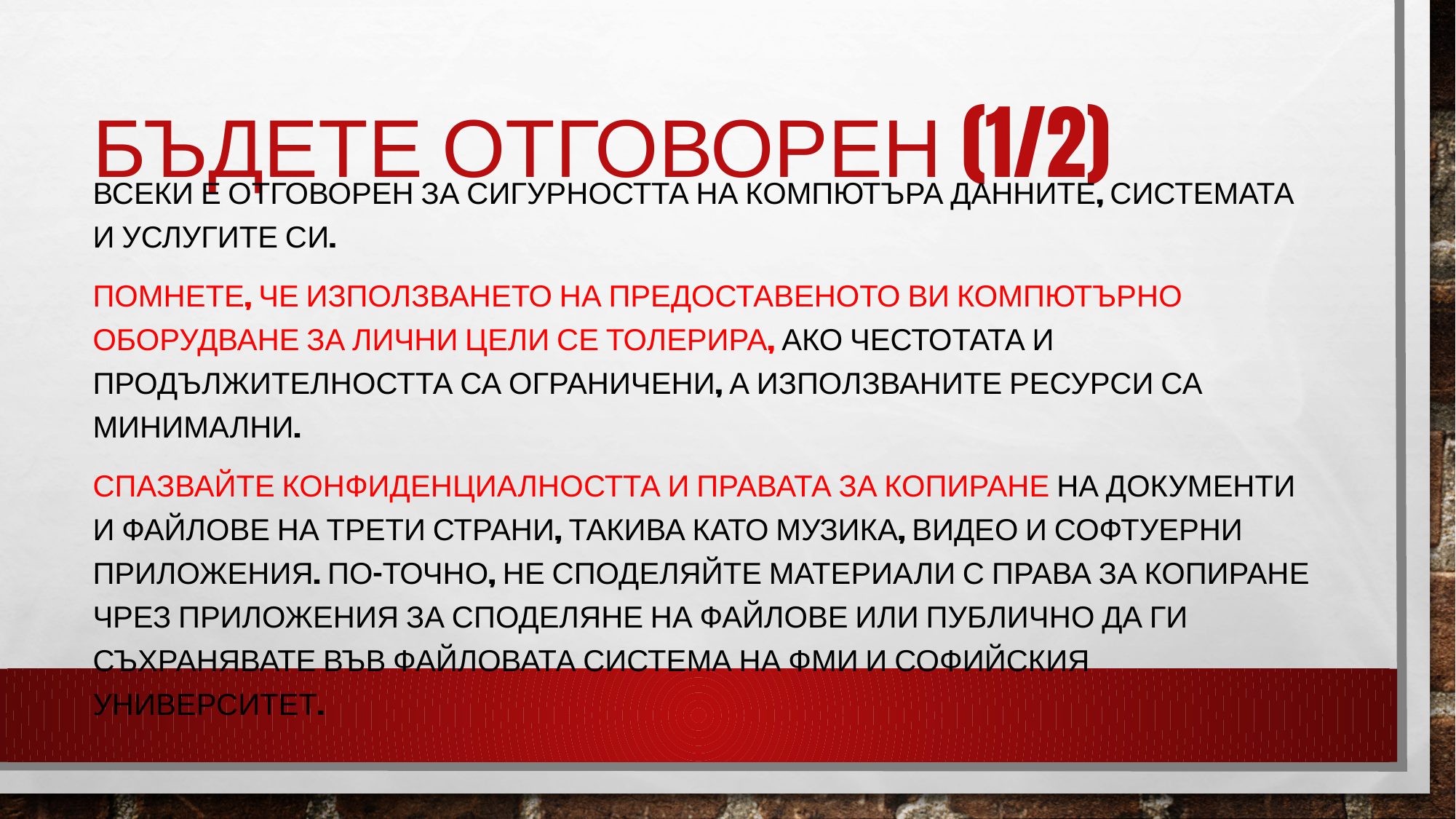

# Бъдете отговорен (1/2)
Всеки е отговорен за сигурността на компютъра данните, системата и услугите си.
Помнете, че използването на предоставеното ви компютърно оборудване за лични цели се толерира, ако честотата и продължителността са ограничени, а използваните ресурси са минимални.
Спазвайте конфиденциалността и правата за копиране на документи и файлове на трети страни, такива като музика, видео и софтуерни приложения. По-точно, не споделяйте материали с права за копиране чрез приложения за споделяне на файлове или публично да ги съхранявате във файловата система на ФМИ и Софийския университет.